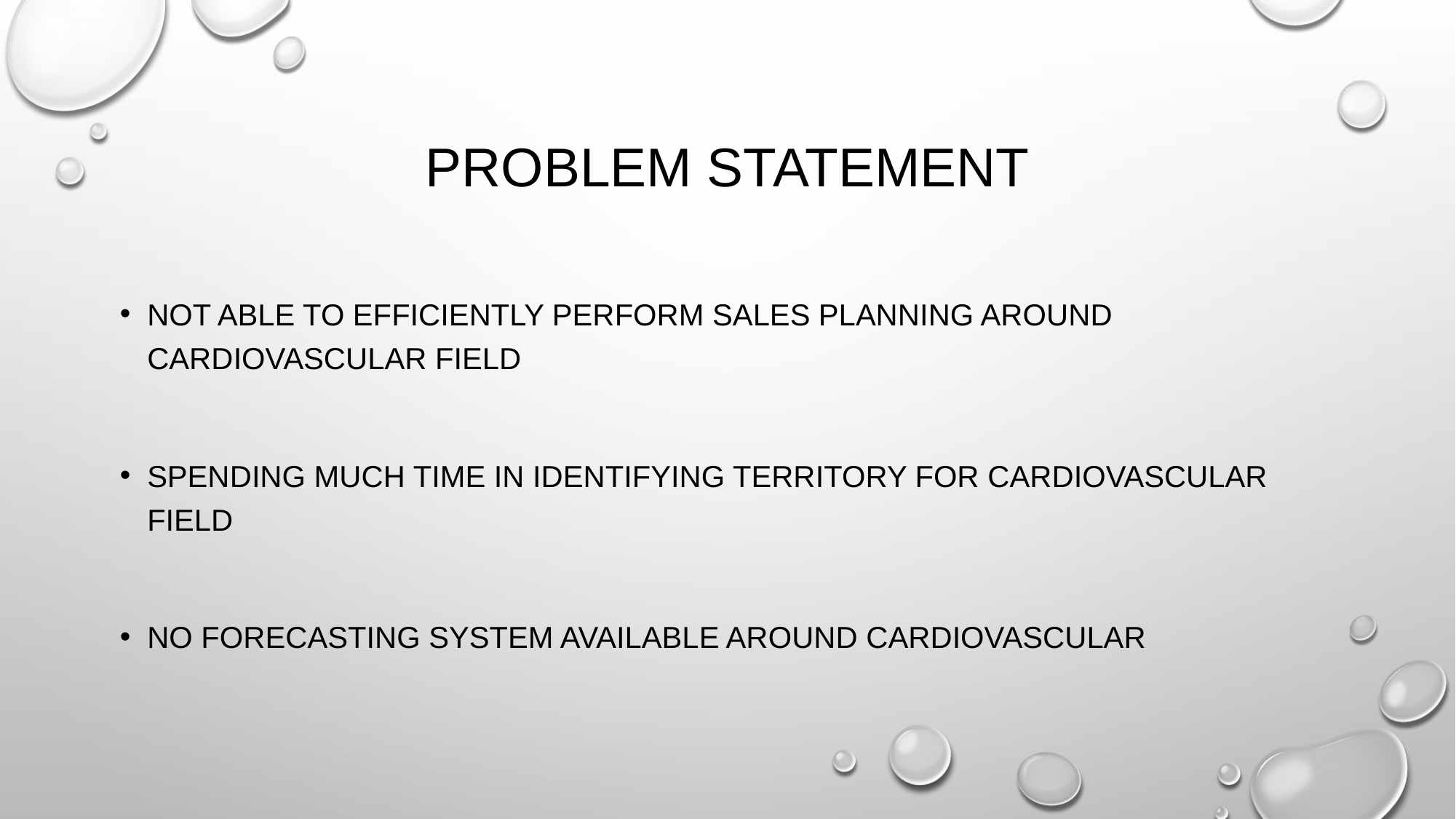

# Problem statement
Not able to efficiently perform sales planning around cardiovascular field

Spending much time in identifying territory for cardiovascular field

No forecasting system available around cardiovascular